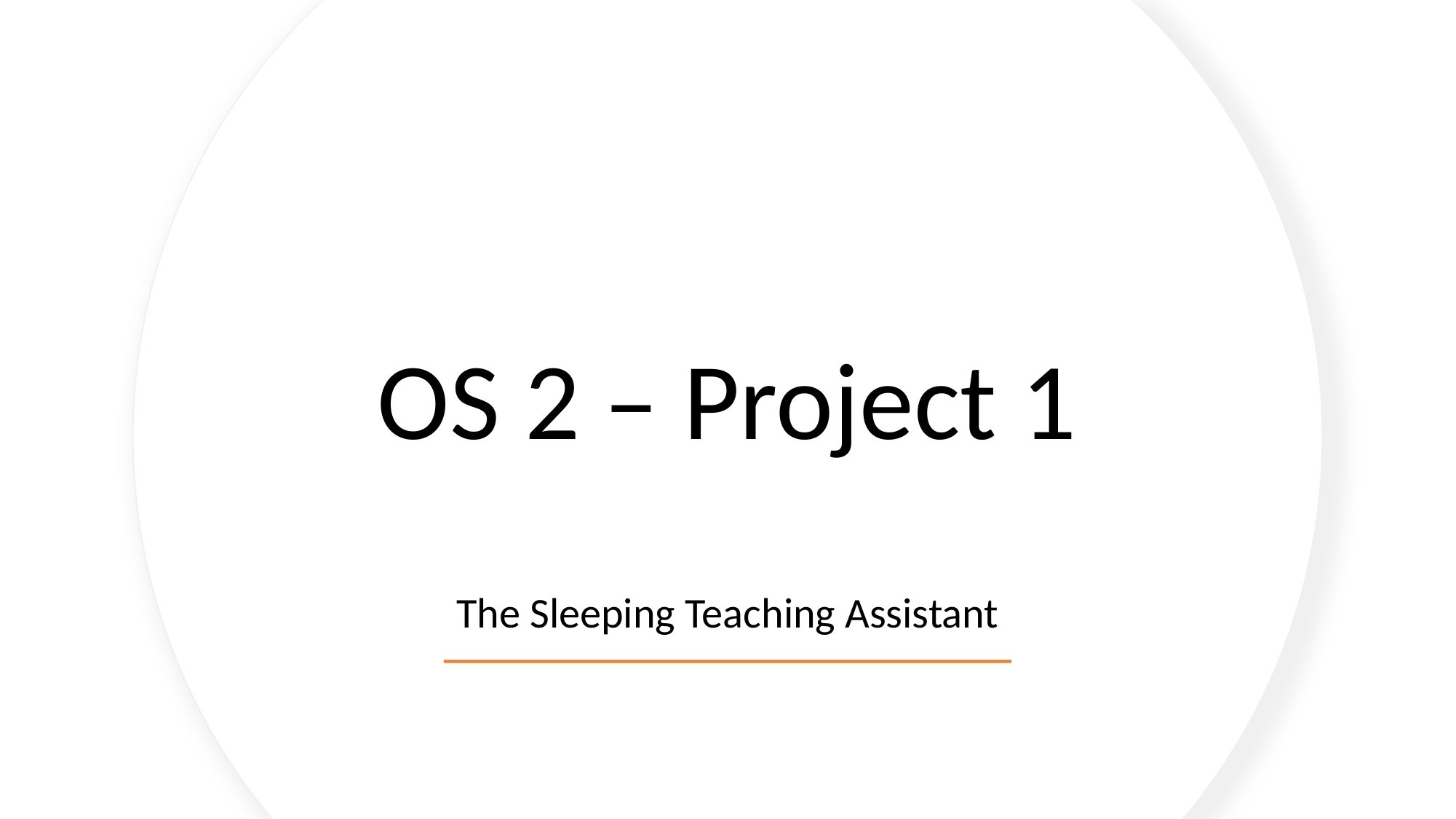

# OS 2 – Project 1
The Sleeping Teaching Assistant